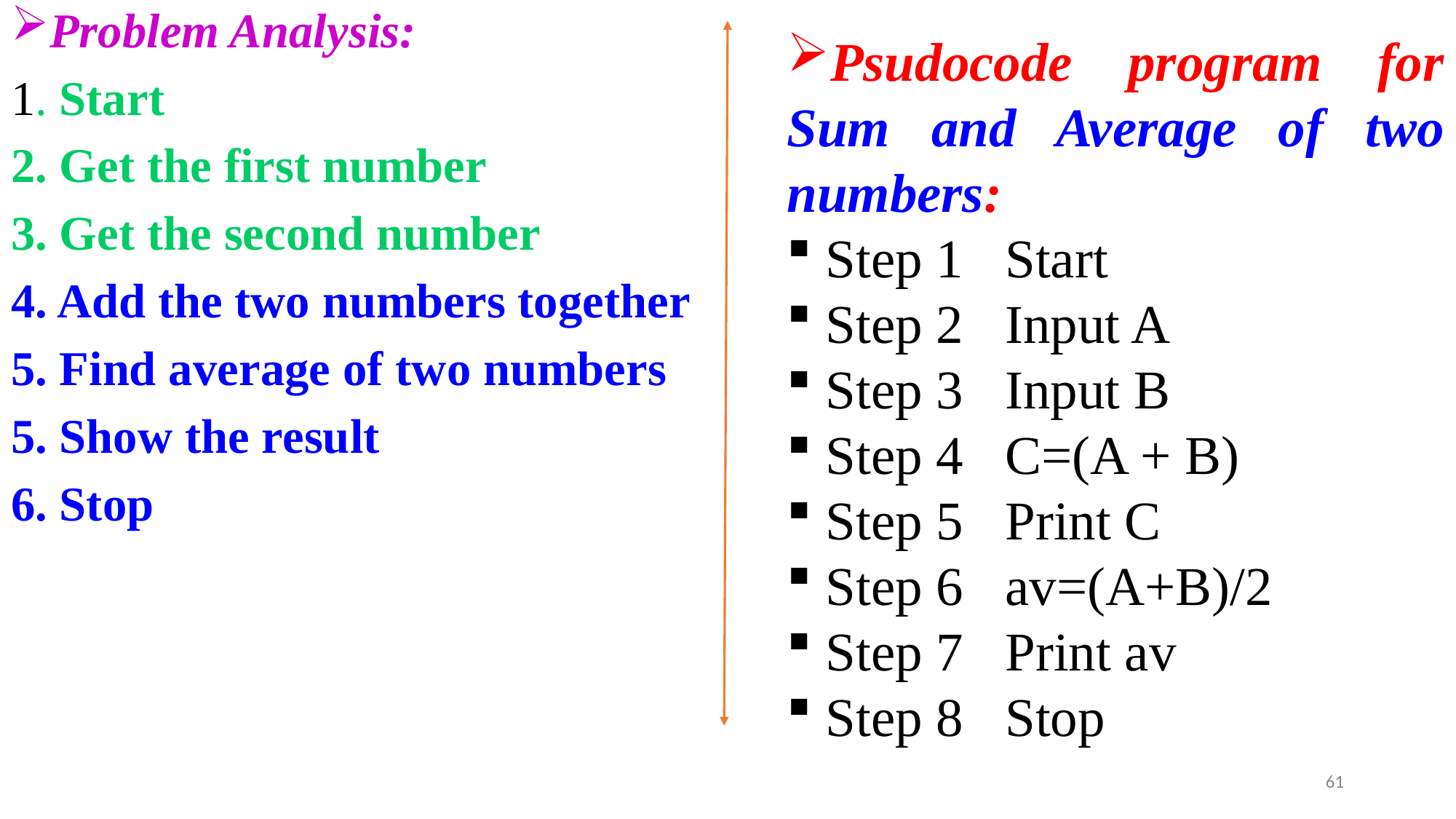

Problem Analysis:
1. Start
2. Get the first number
3. Get the second number
4. Add the two numbers together
5. Find average of two numbers
5. Show the result
6. Stop

Psudocode program for Sum and Average of two numbers:
 Step 1	Start
 Step 2	Input A
 Step 3	Input B
 Step 4	C=(A + B)
 Step 5	Print C
 Step 6 	av=(A+B)/2
 Step 7 	Print av
 Step 8 	Stop

61